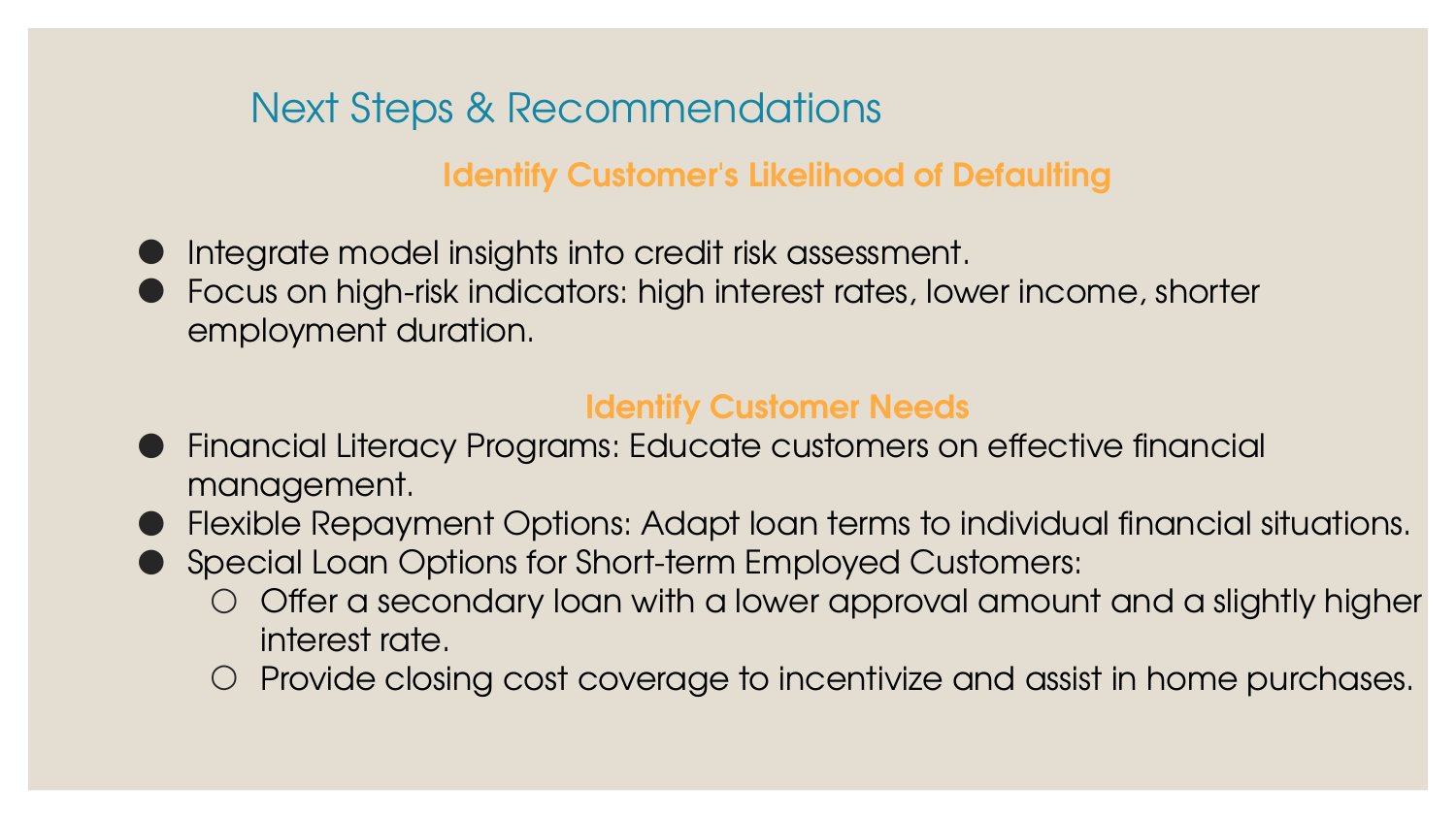

# Next Steps & Recommendations
Identify Customer's Likelihood of Defaulting

Integrate model insights into credit risk assessment.
Focus on high-risk indicators: high interest rates, lower income, shorter employment duration.

Identify Customer Needs
Financial Literacy Programs: Educate customers on effective financial management.
Flexible Repayment Options: Adapt loan terms to individual financial situations.
Special Loan Options for Short-term Employed Customers:
Offer a secondary loan with a lower approval amount and a slightly higher interest rate.
Provide closing cost coverage to incentivize and assist in home purchases.